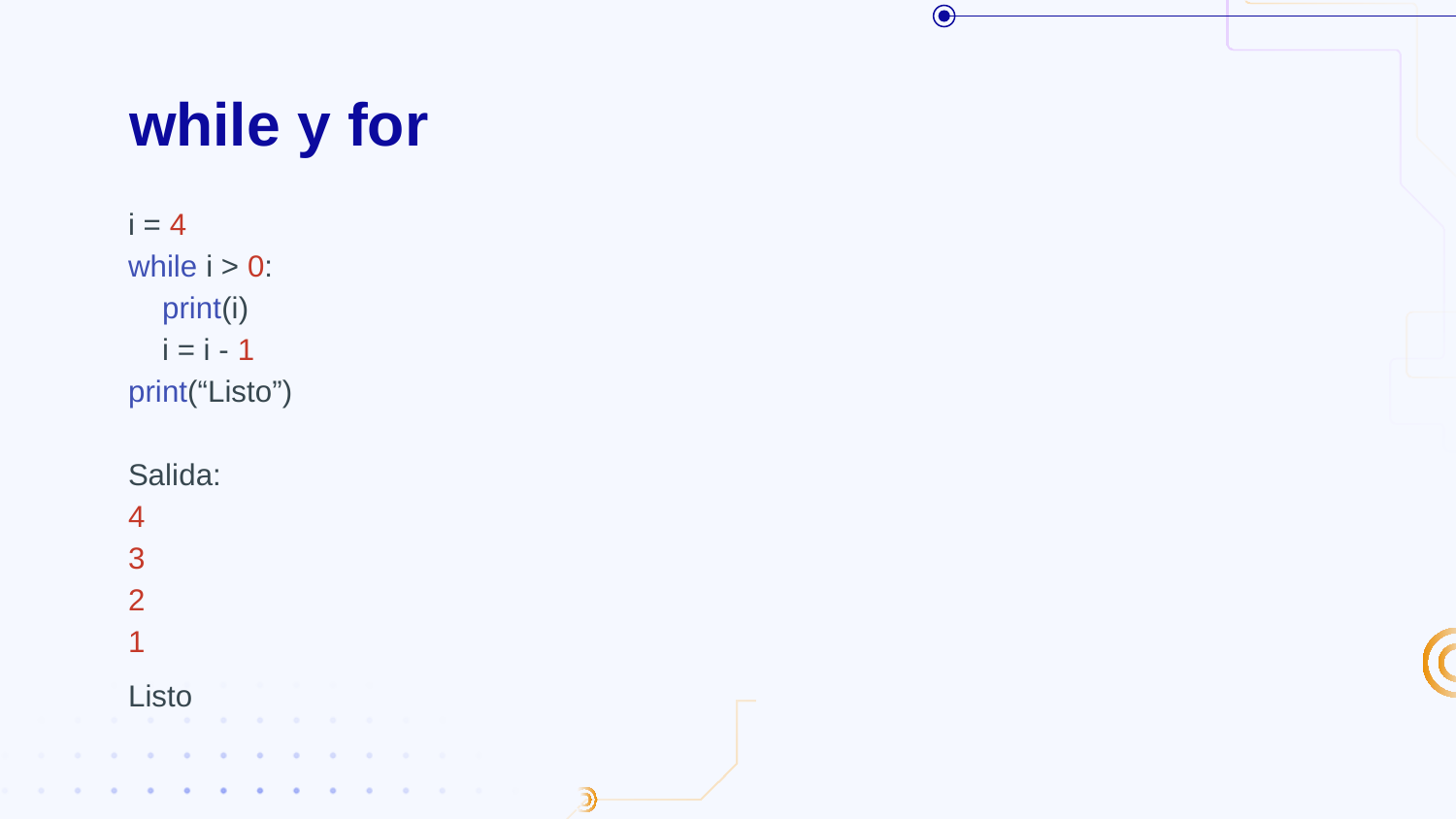

# while y for
i = 4
while i > 0:
    print(i)
    i = i - 1
print(“Listo”)

Salida:
4
3
2
1
Listo